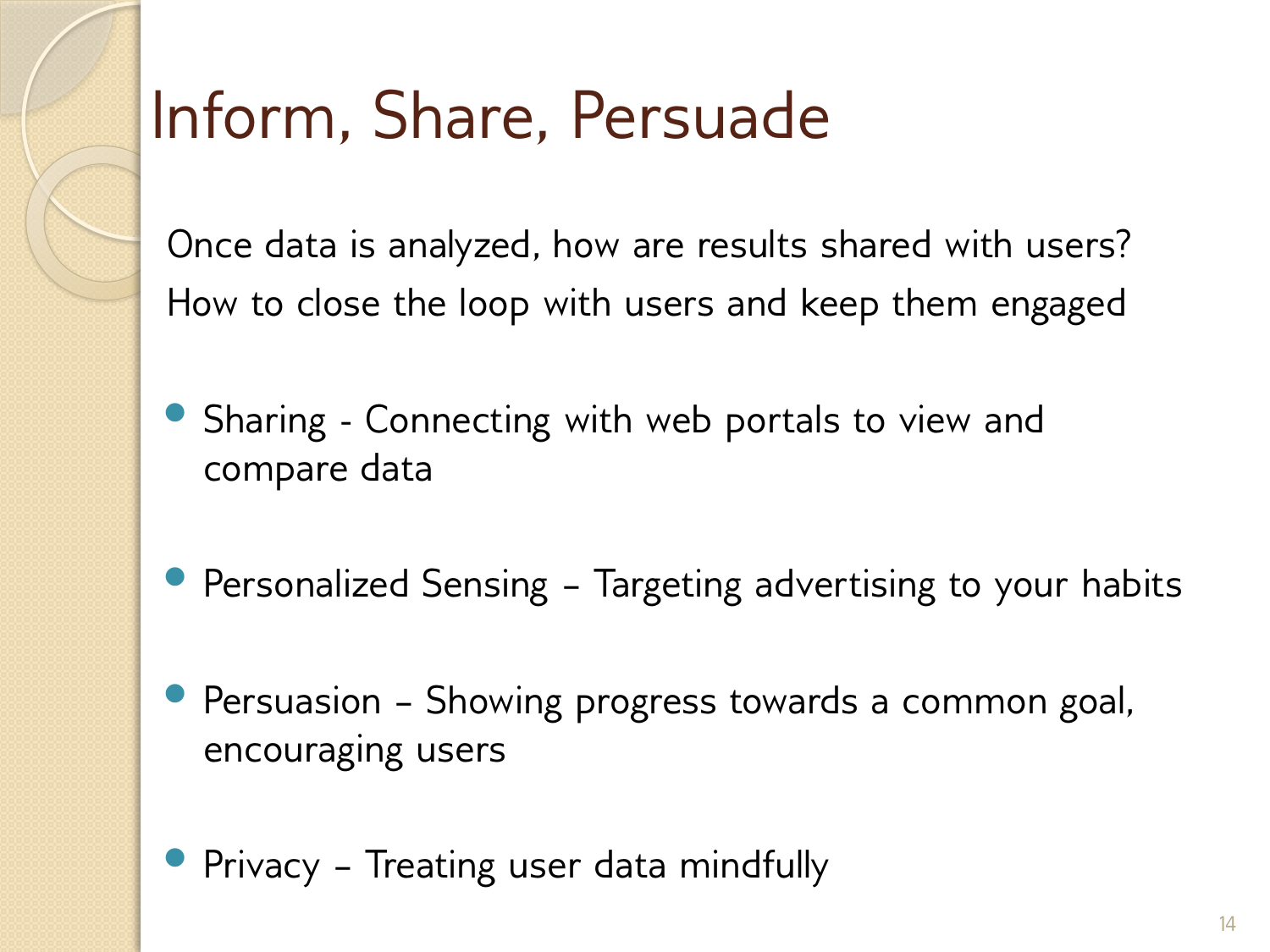

# Inform, Share, Persuade
Once data is analyzed, how are results shared with users?
How to close the loop with users and keep them engaged

Sharing - Connecting with web portals to view and compare data

Personalized Sensing – Targeting advertising to your habits

Persuasion – Showing progress towards a common goal, encouraging users

Privacy – Treating user data mindfully
14